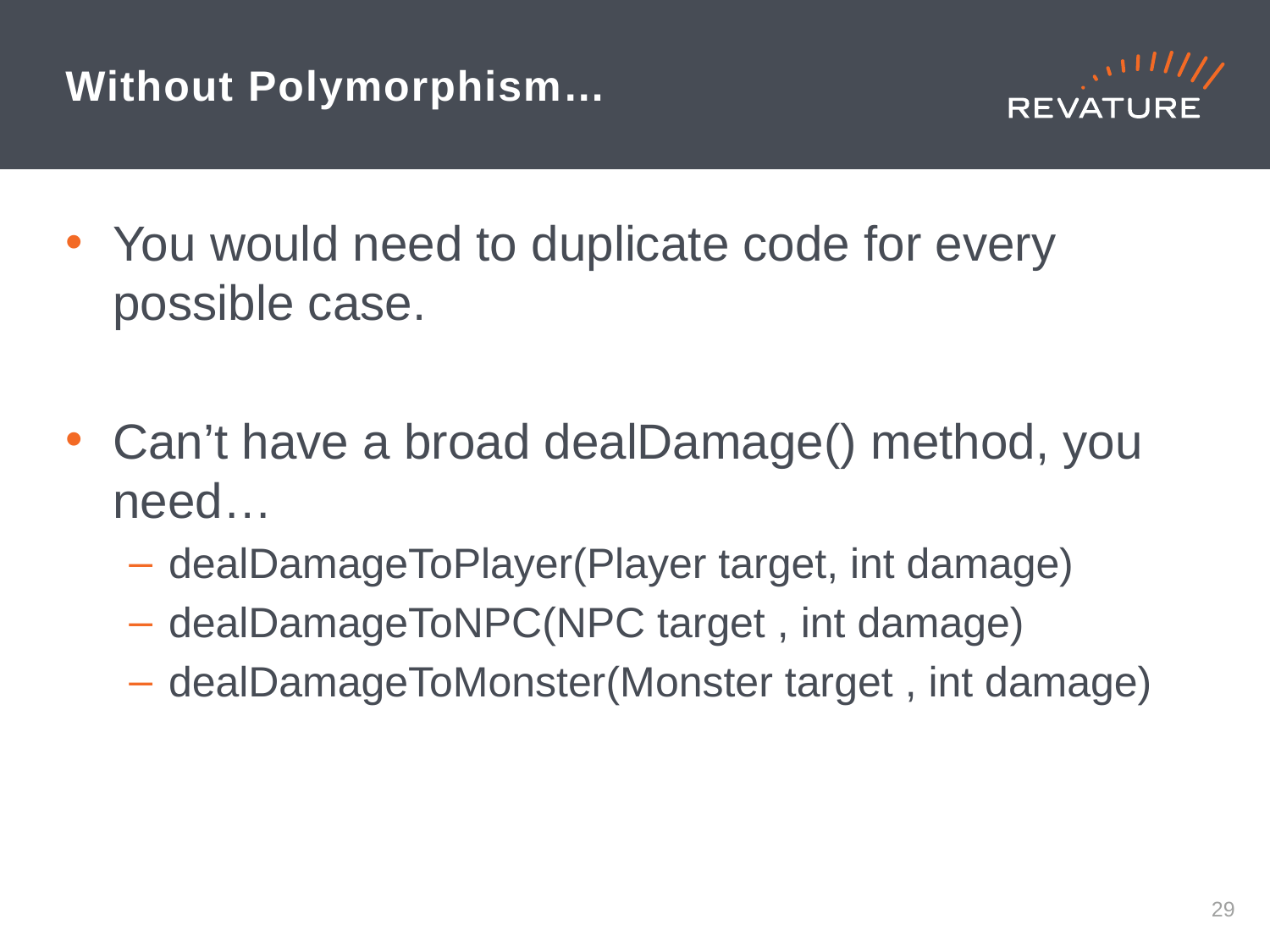

# Without Polymorphism…
You would need to duplicate code for every possible case.

Can’t have a broad dealDamage() method, you need…
dealDamageToPlayer(Player target, int damage)
dealDamageToNPC(NPC target , int damage)
dealDamageToMonster(Monster target , int damage)
29